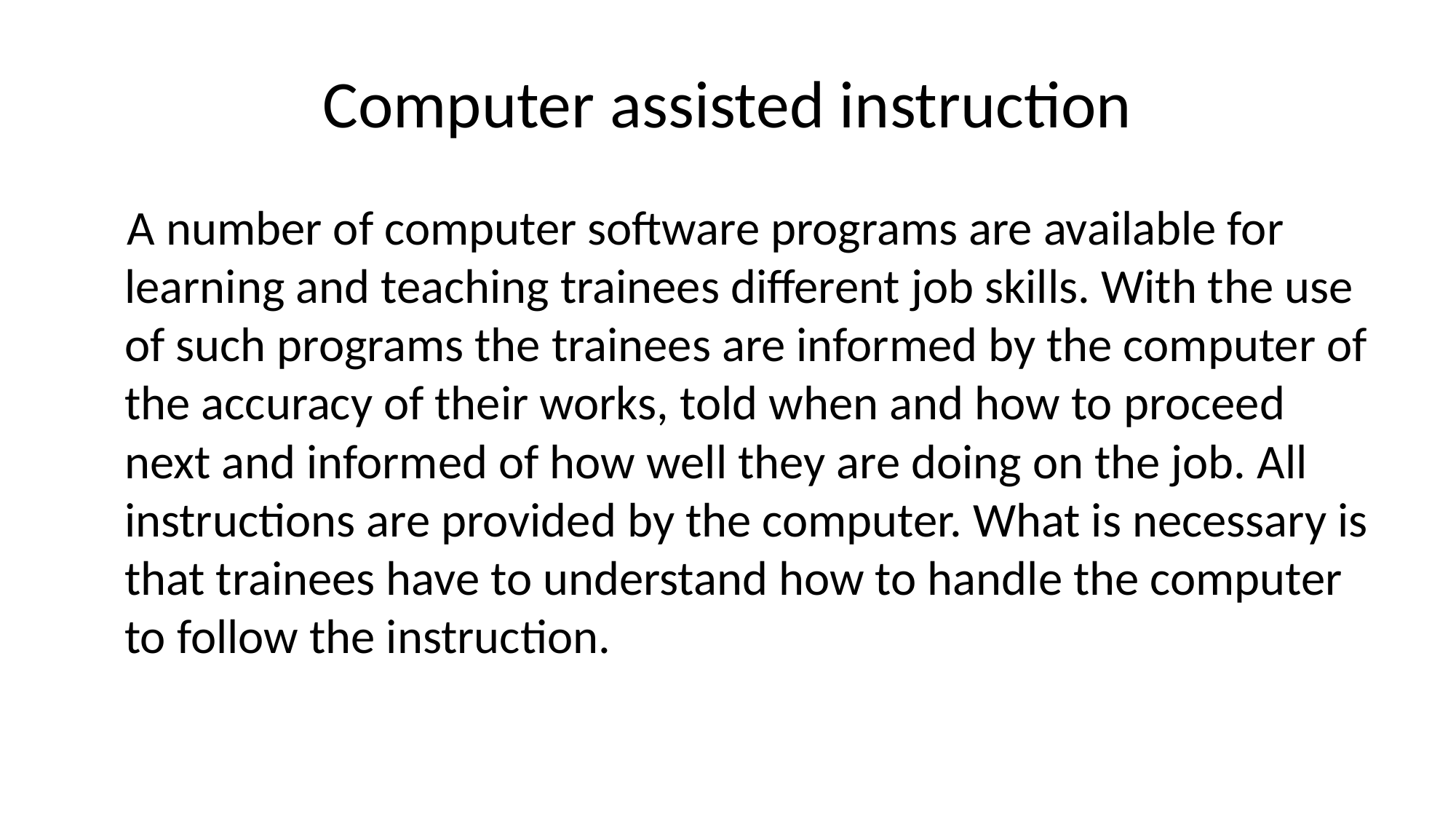

# Computer assisted instruction
    A number of computer software programs are available for learning and teaching trainees different job skills. With the use of such programs the trainees are informed by the computer of the accuracy of their works, told when and how to proceed next and informed of how well they are doing on the job. All instructions are provided by the computer. What is necessary is that trainees have to understand how to handle the computer to follow the instruction.